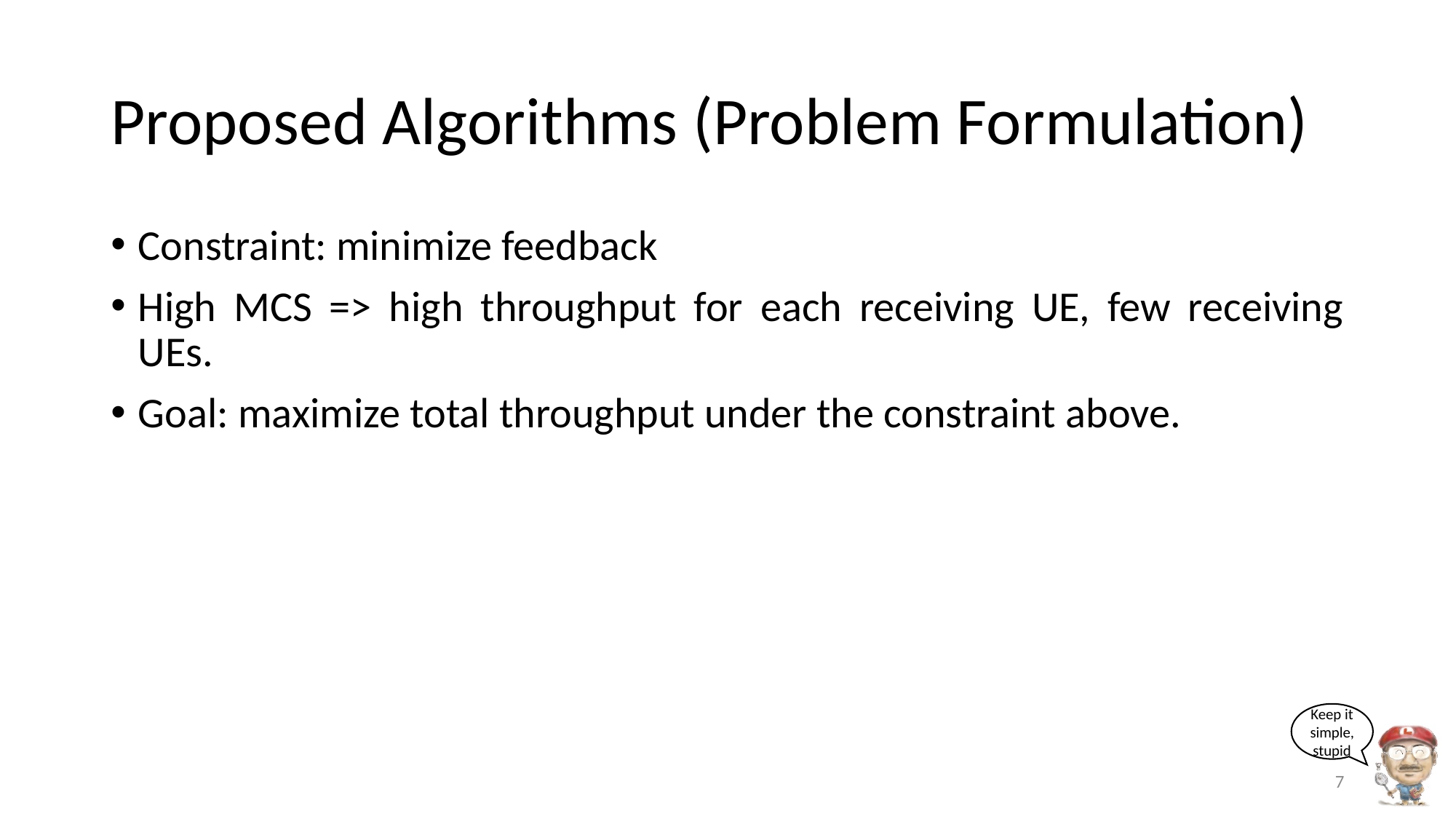

# Proposed Algorithms (Problem Formulation)
Constraint: minimize feedback
High MCS => high throughput for each receiving UE, few receiving UEs.
Goal: maximize total throughput under the constraint above.
7